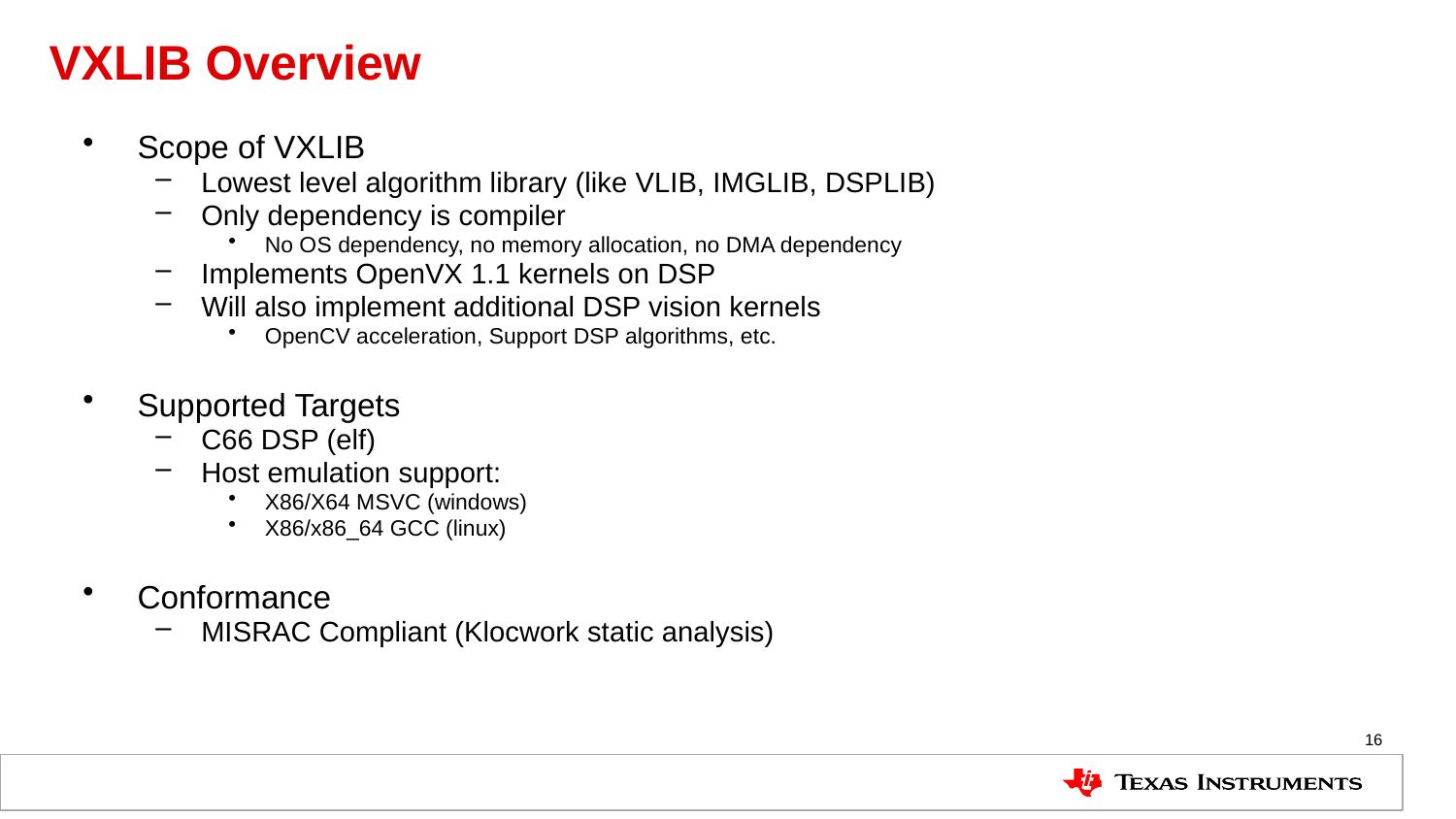

# VXLIB Overview
Scope of VXLIB
Lowest level algorithm library (like VLIB, IMGLIB, DSPLIB)
Only dependency is compiler
No OS dependency, no memory allocation, no DMA dependency
Implements OpenVX 1.1 kernels on DSP
Will also implement additional DSP vision kernels
OpenCV acceleration, Support DSP algorithms, etc.

Supported Targets
C66 DSP (elf)
Host emulation support:
X86/X64 MSVC (windows)
X86/x86_64 GCC (linux)

Conformance
MISRAC Compliant (Klocwork static analysis)

16